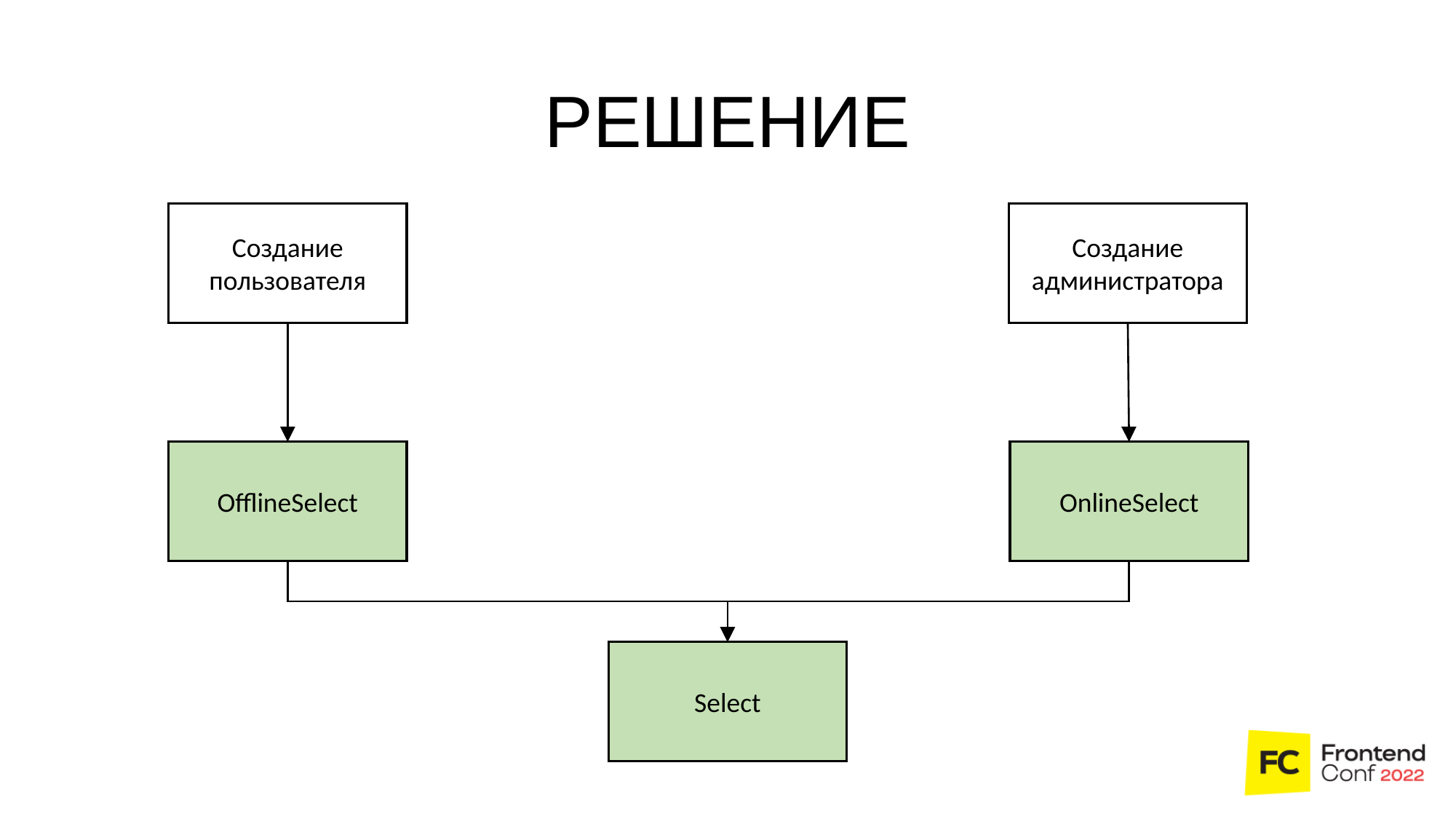

РЕШЕНИЕ
Создание пользователя
Создание администратора
OfflineSelect
OnlineSelect
Select